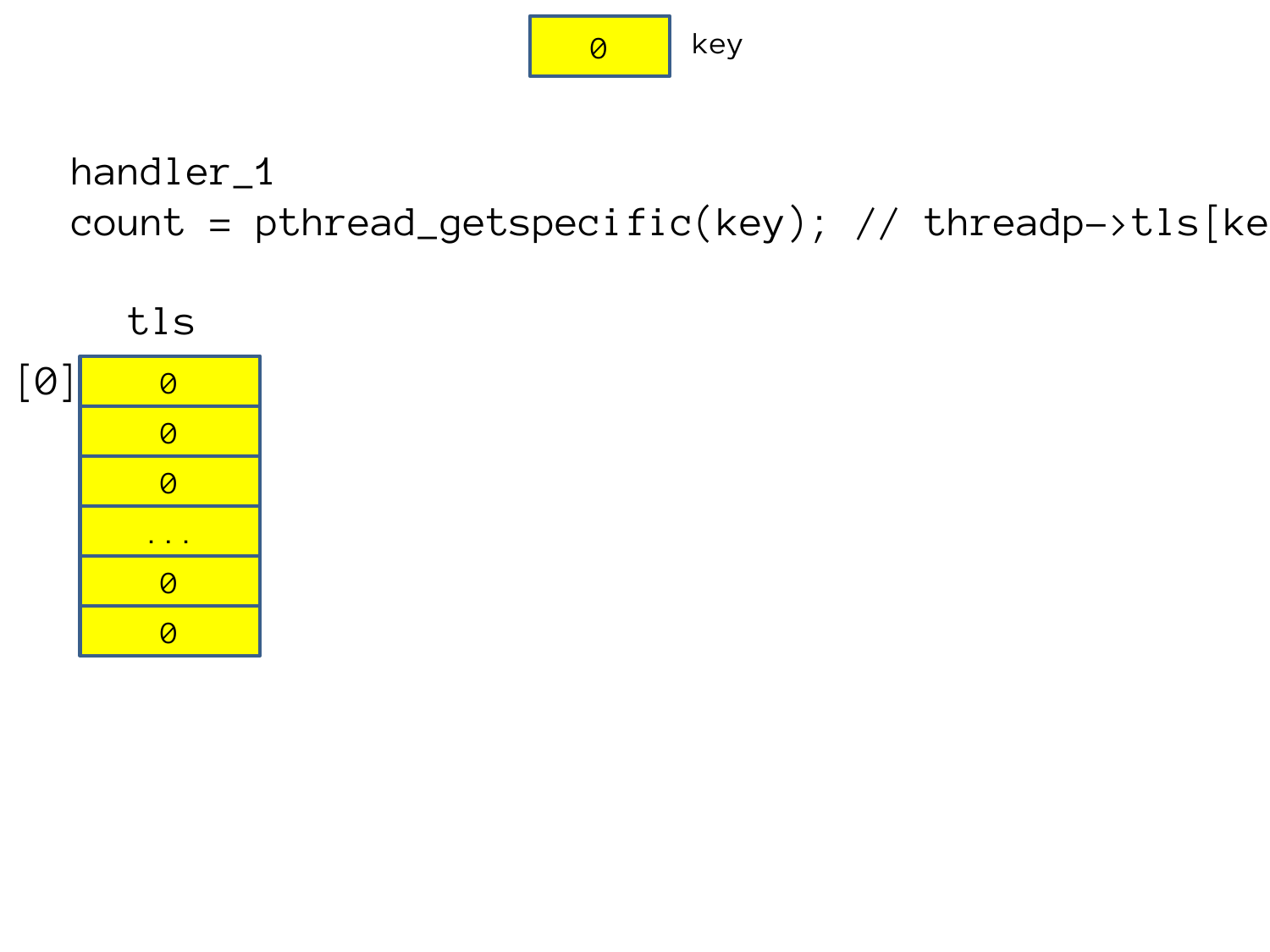

0
key
handler_1
count = pthread_getspecific(key); // threadp->tls[key]
tls
[0]
0
0
0
...
0
0